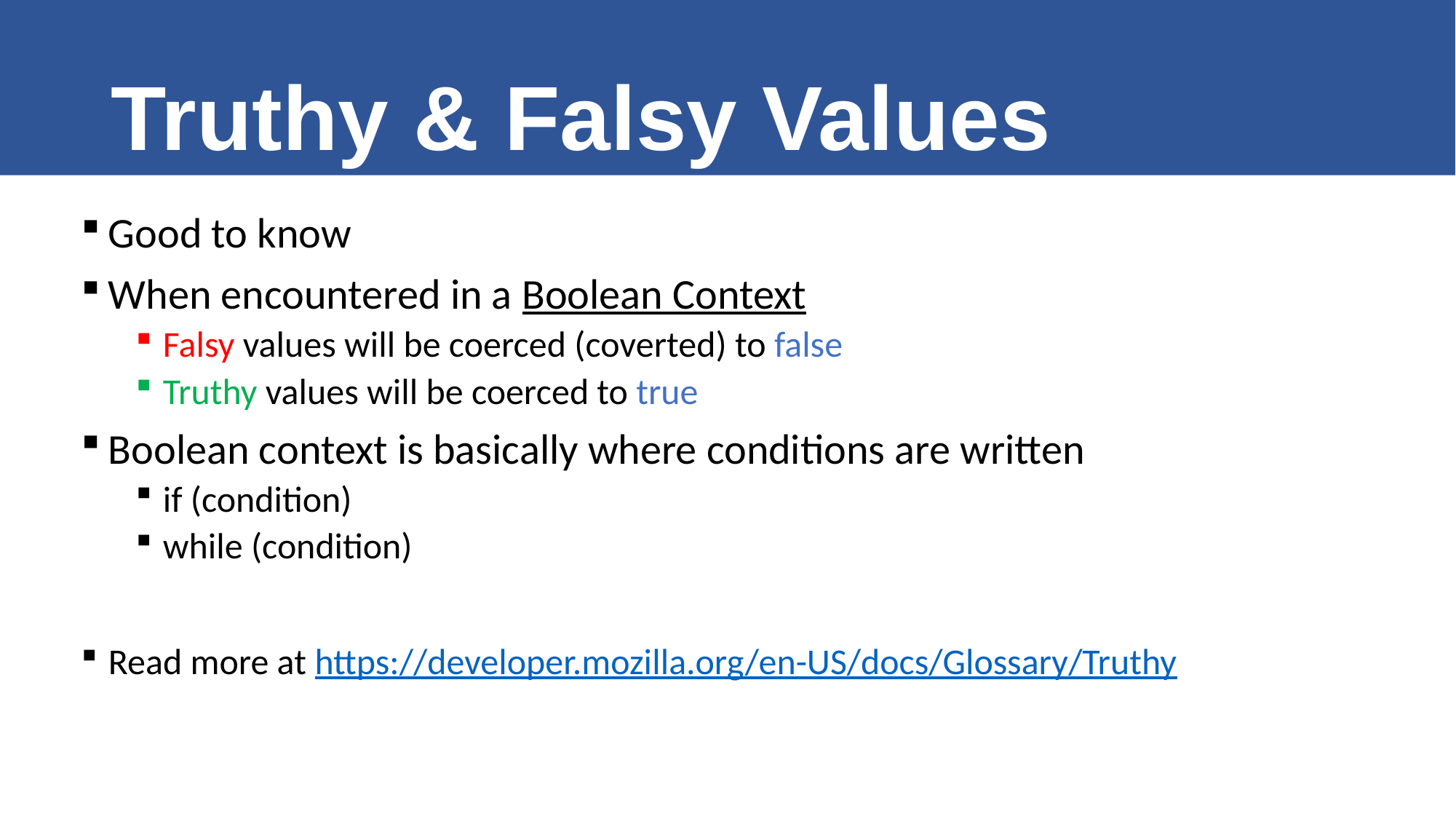

# Truthy & Falsy Values
Good to know
When encountered in a Boolean Context
Falsy values will be coerced (coverted) to false
Truthy values will be coerced to true
Boolean context is basically where conditions are written
if (condition)
while (condition)

Read more at https://developer.mozilla.org/en-US/docs/Glossary/Truthy